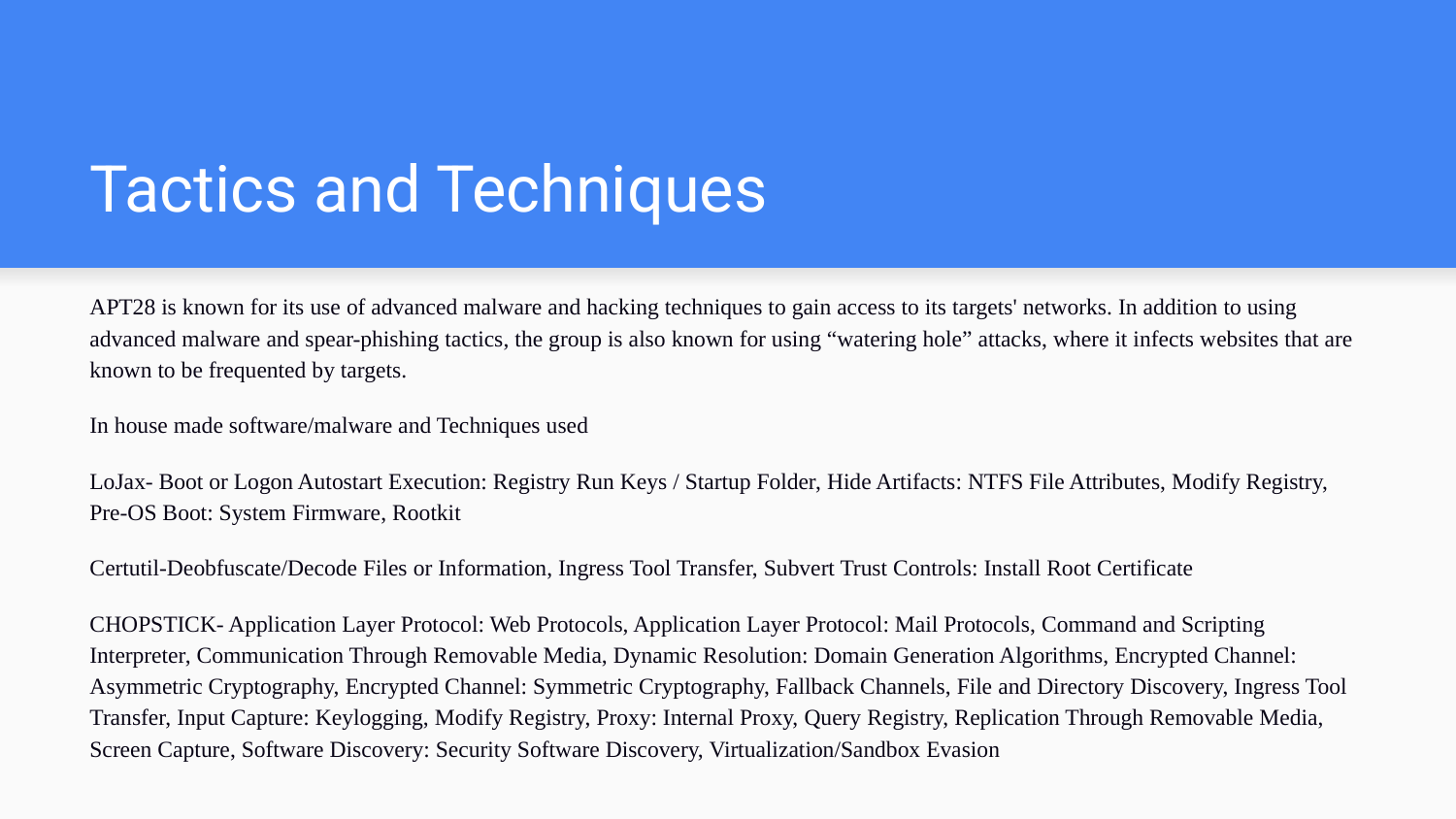

# Tactics and Techniques
APT28 is known for its use of advanced malware and hacking techniques to gain access to its targets' networks. In addition to using advanced malware and spear-phishing tactics, the group is also known for using “watering hole” attacks, where it infects websites that are known to be frequented by targets.
In house made software/malware and Techniques used
LoJax- Boot or Logon Autostart Execution: Registry Run Keys / Startup Folder, Hide Artifacts: NTFS File Attributes, Modify Registry, Pre-OS Boot: System Firmware, Rootkit
Certutil-Deobfuscate/Decode Files or Information, Ingress Tool Transfer, Subvert Trust Controls: Install Root Certificate
CHOPSTICK- Application Layer Protocol: Web Protocols, Application Layer Protocol: Mail Protocols, Command and Scripting Interpreter, Communication Through Removable Media, Dynamic Resolution: Domain Generation Algorithms, Encrypted Channel: Asymmetric Cryptography, Encrypted Channel: Symmetric Cryptography, Fallback Channels, File and Directory Discovery, Ingress Tool Transfer, Input Capture: Keylogging, Modify Registry, Proxy: Internal Proxy, Query Registry, Replication Through Removable Media, Screen Capture, Software Discovery: Security Software Discovery, Virtualization/Sandbox Evasion